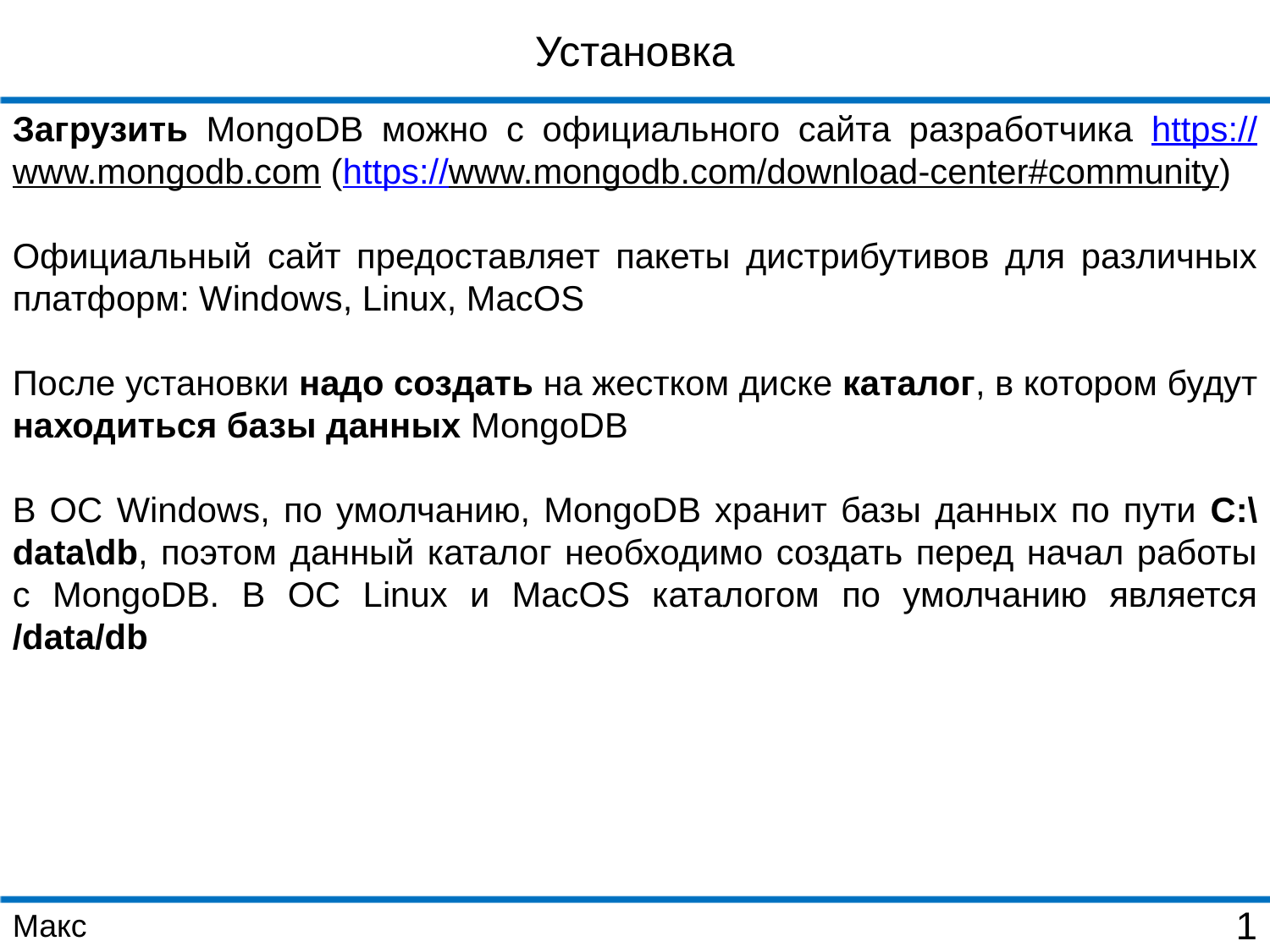

Установка
Загрузить MongoDB можно с официального сайта разработчика https://www.mongodb.com (https://www.mongodb.com/download-center#community)

Официальный сайт предоставляет пакеты дистрибутивов для различных платформ: Windows, Linux, MacOS

После установки надо создать на жестком диске каталог, в котором будут находиться базы данных MongoDB

В ОС Windows, по умолчанию, MongoDB хранит базы данных по пути C:\data\db, поэтом данный каталог необходимо создать перед начал работы с MongoDB. В ОС Linux и MacOS каталогом по умолчанию является /data/db
Макс
1